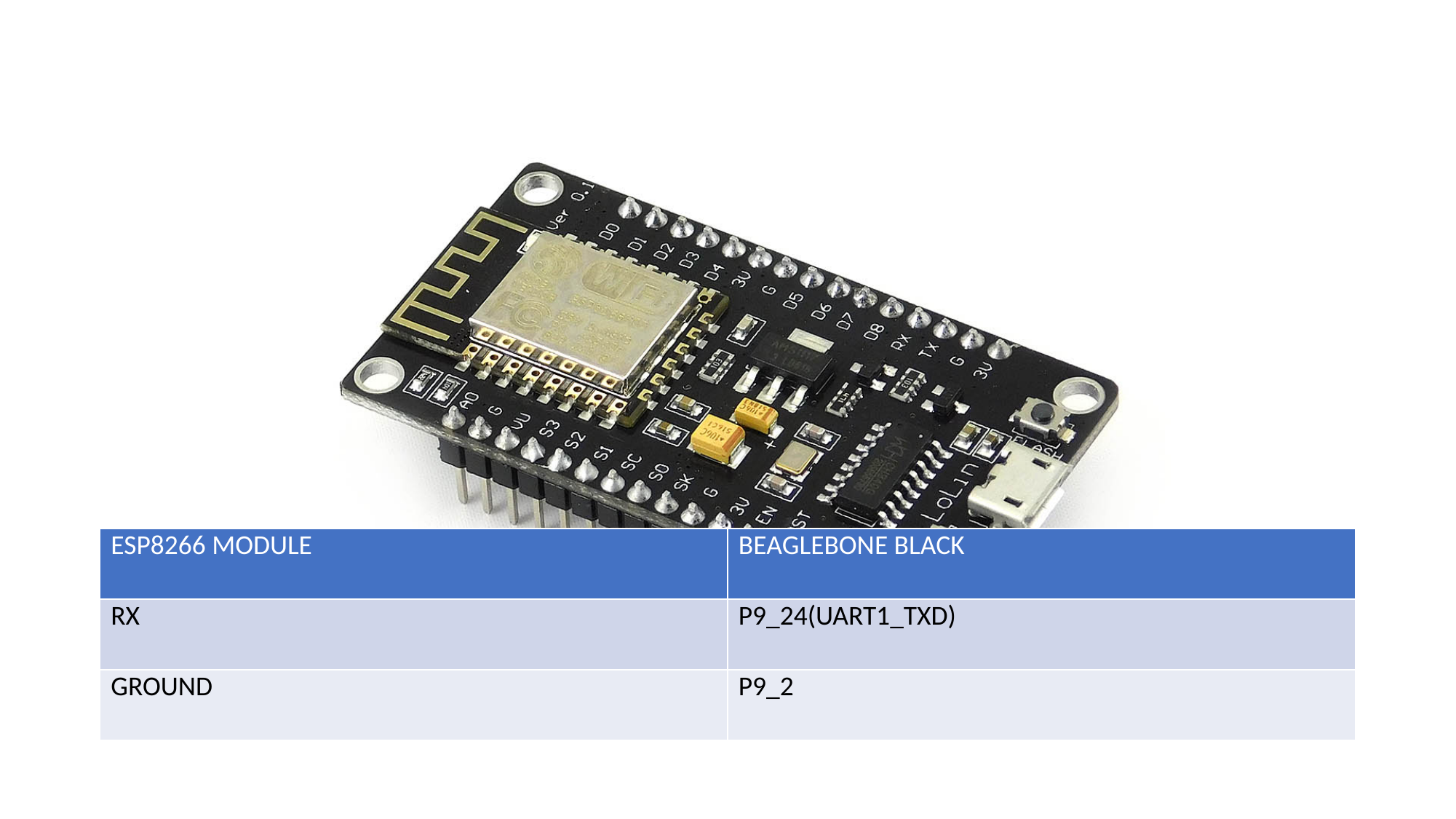

| ESP8266 MODULE | BEAGLEBONE BLACK |
| --- | --- |
| RX | P9\_24(UART1\_TXD) |
| GROUND | P9\_2 |